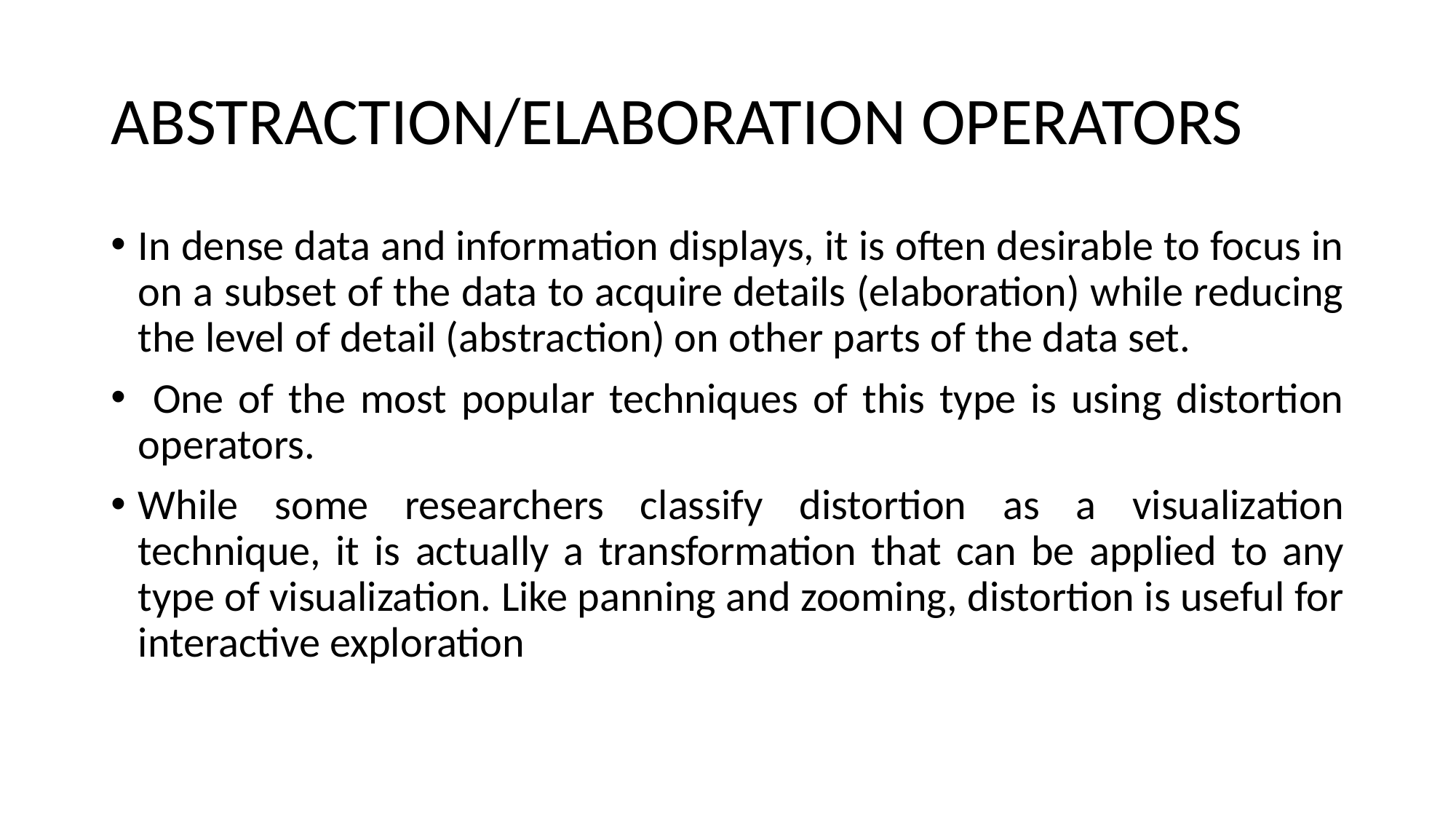

# ABSTRACTION/ELABORATION OPERATORS
In dense data and information displays, it is often desirable to focus in on a subset of the data to acquire details (elaboration) while reducing the level of detail (abstraction) on other parts of the data set.
 One of the most popular techniques of this type is using distortion operators.
While some researchers classify distortion as a visualization technique, it is actually a transformation that can be applied to any type of visualization. Like panning and zooming, distortion is useful for interactive exploration